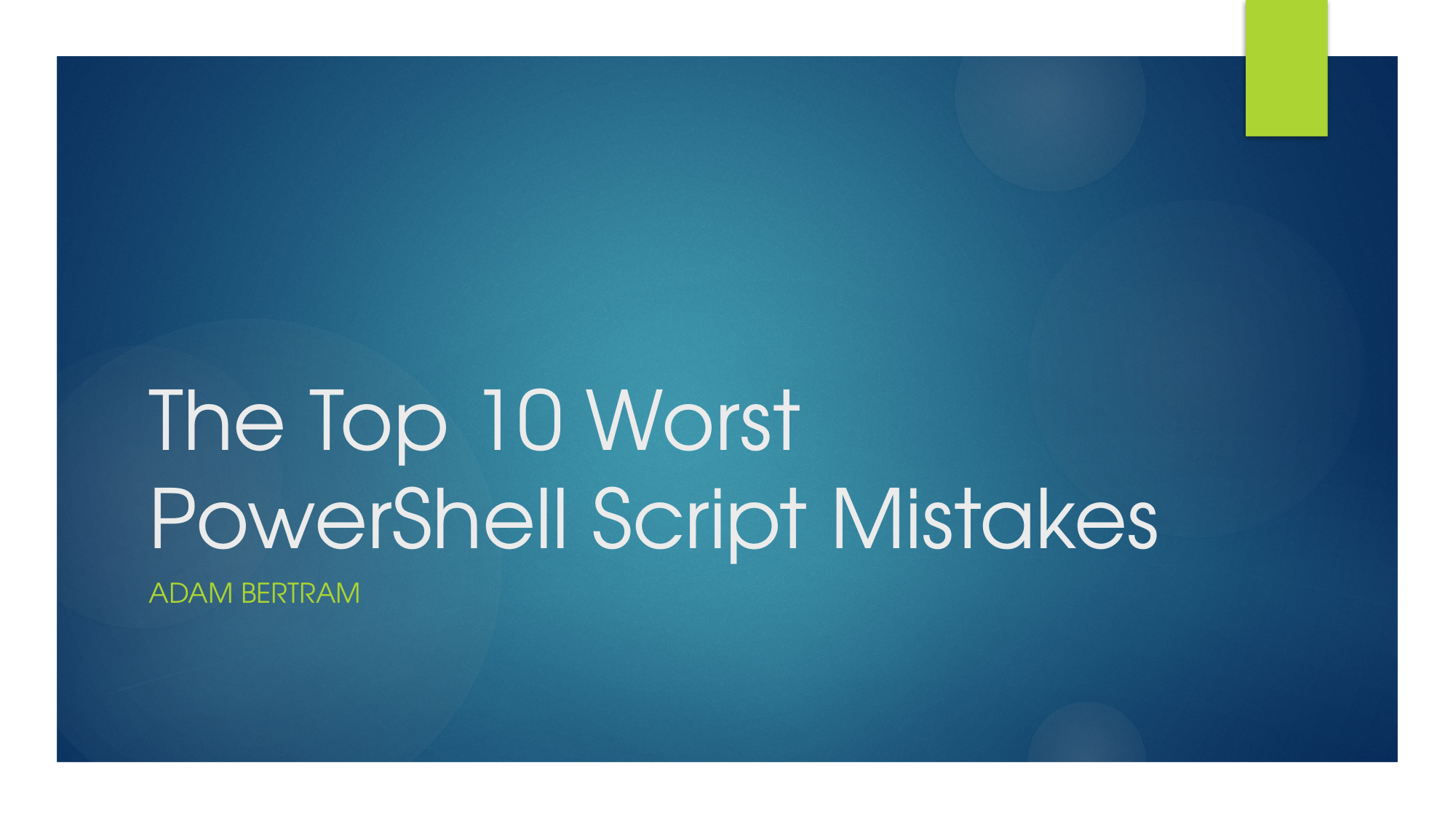

# The Top 10 Worst PowerShell Script Mistakes
Adam Bertram